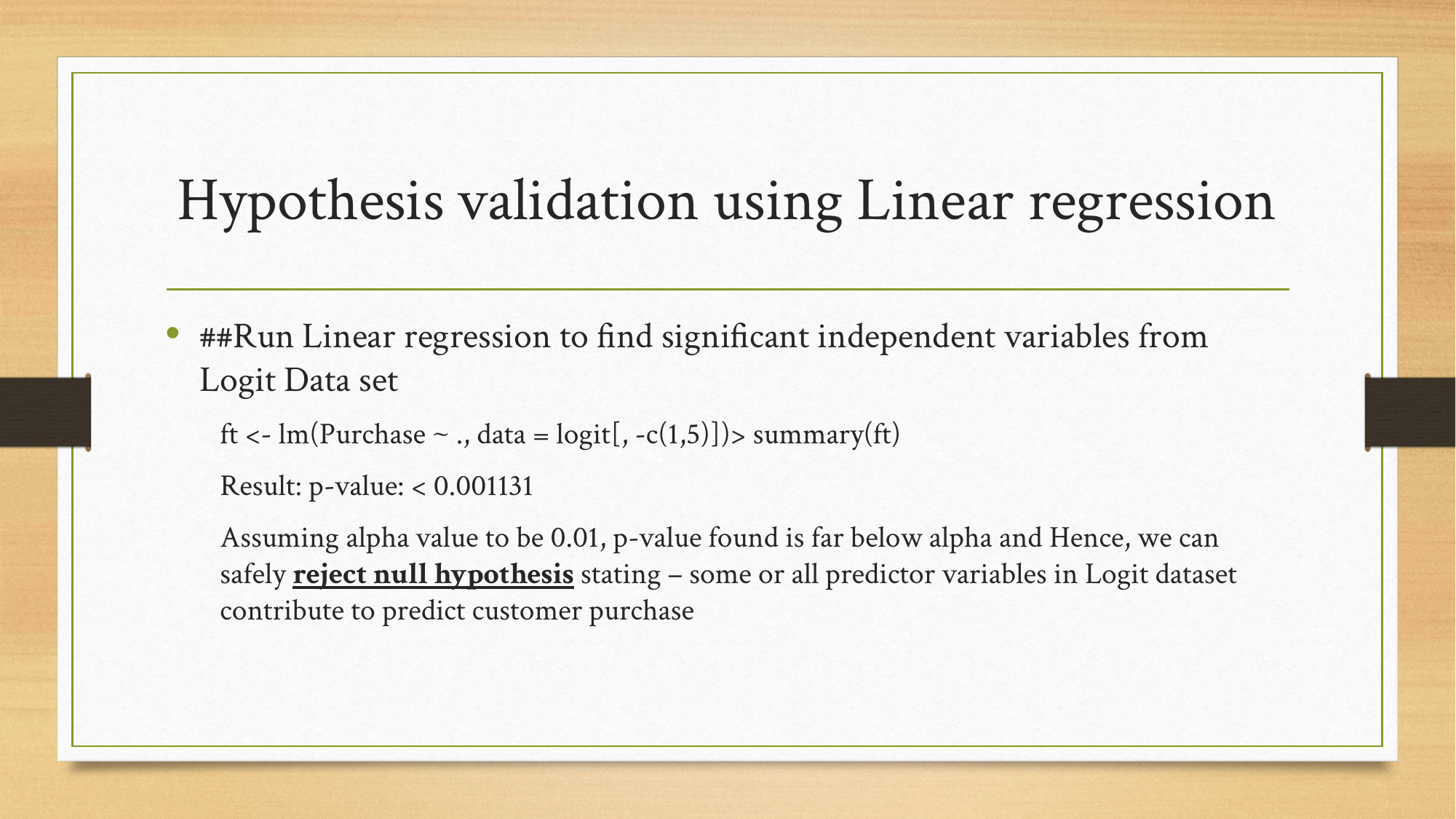

# Hypothesis validation using Linear regression
##Run Linear regression to find significant independent variables from Logit Data set
ft <- lm(Purchase ~ ., data = logit[, -c(1,5)])> summary(ft)
Result: p-value: < 0.001131
Assuming alpha value to be 0.01, p-value found is far below alpha and Hence, we can safely reject null hypothesis stating – some or all predictor variables in Logit dataset contribute to predict customer purchase